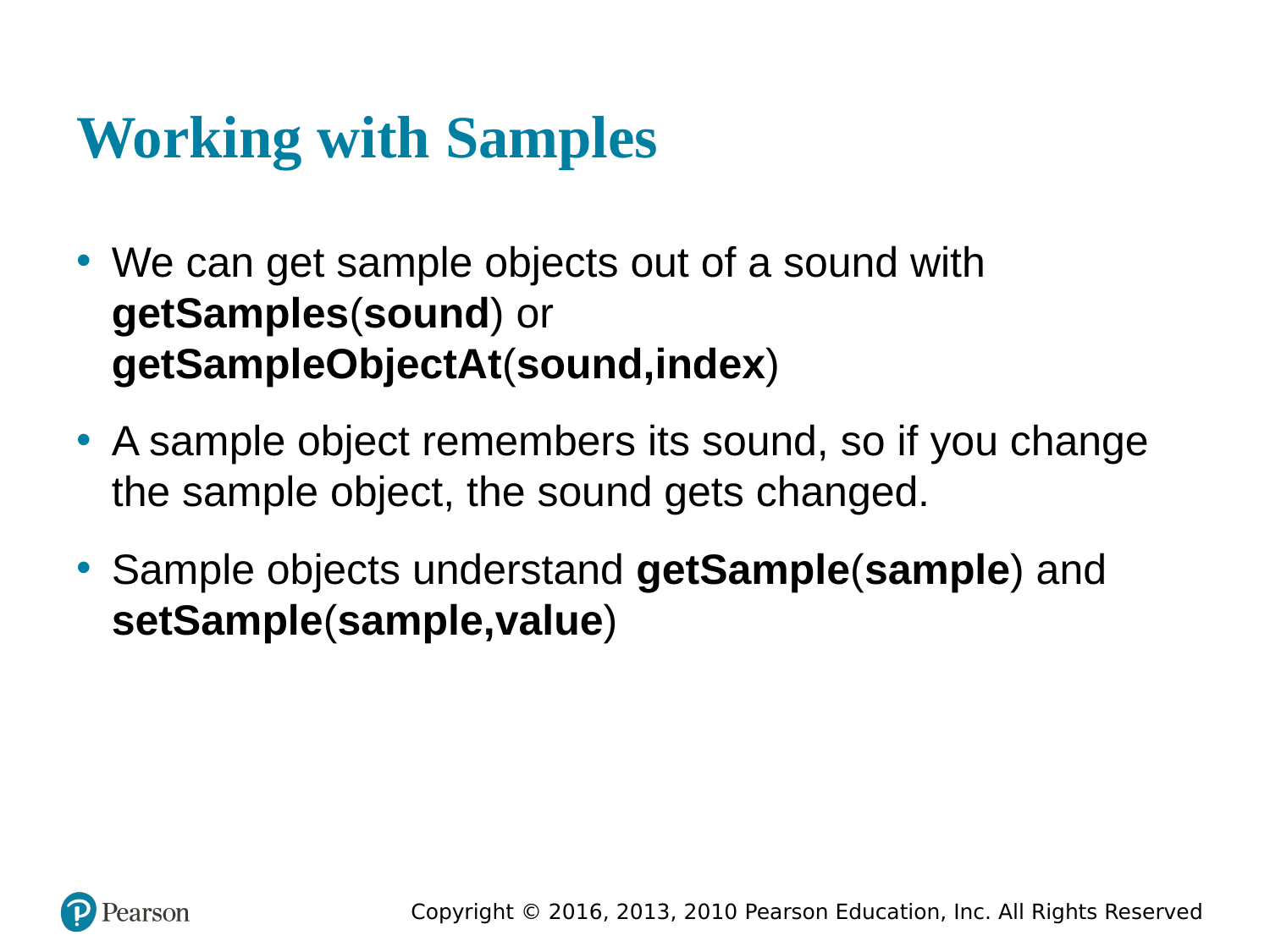

# Working with Samples
We can get sample objects out of a sound with getSamples(sound) or getSampleObjectAt(sound,index)
A sample object remembers its sound, so if you change the sample object, the sound gets changed.
Sample objects understand getSample(sample) and setSample(sample,value)